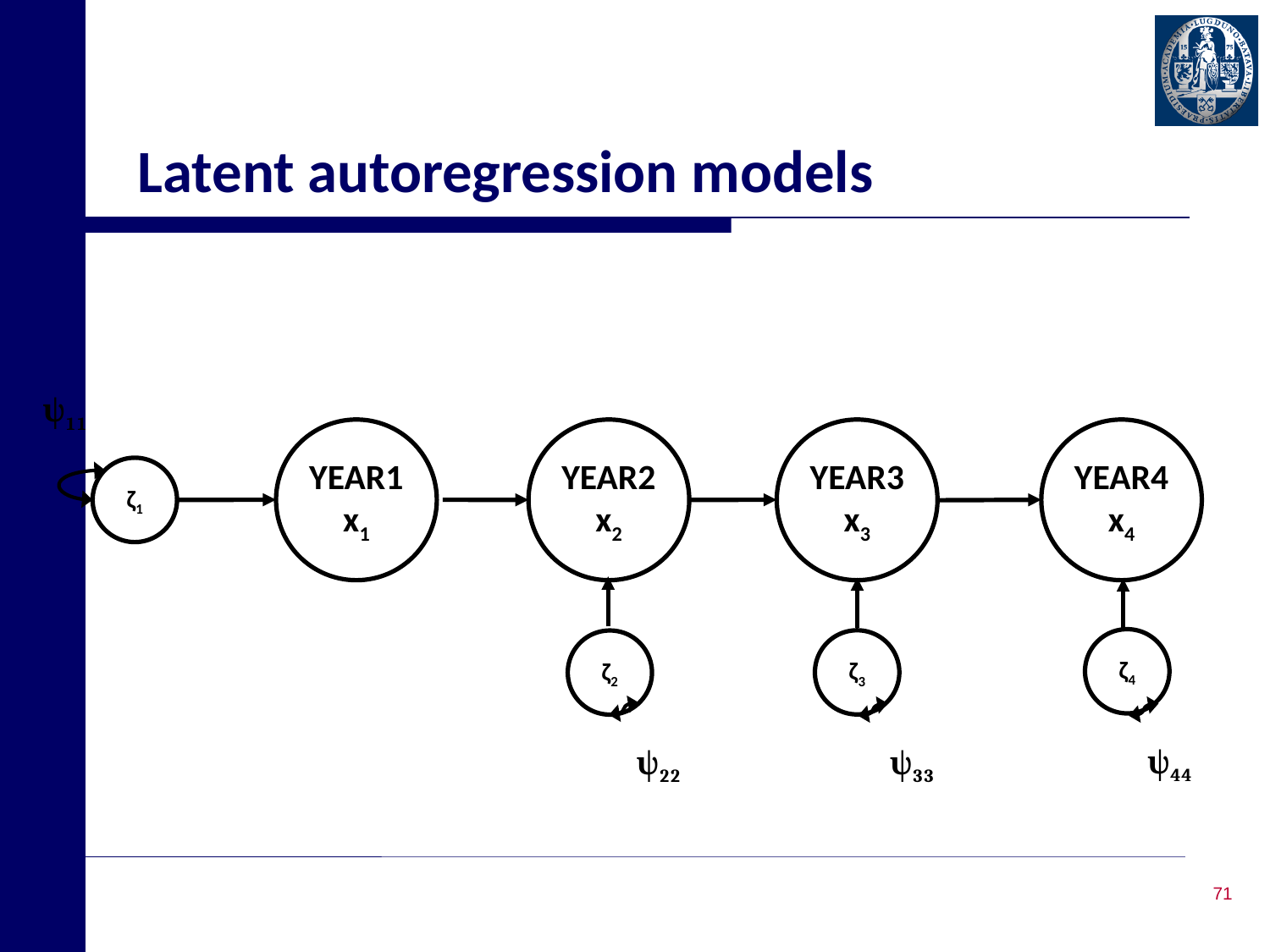

# Latent autoregression models

ψ11
YEAR1
x1
YEAR2
x2
YEAR3
x3
YEAR4
x4
ζ1
ζ4
ζ3
ζ2
ψ44
ψ22
ψ33
71